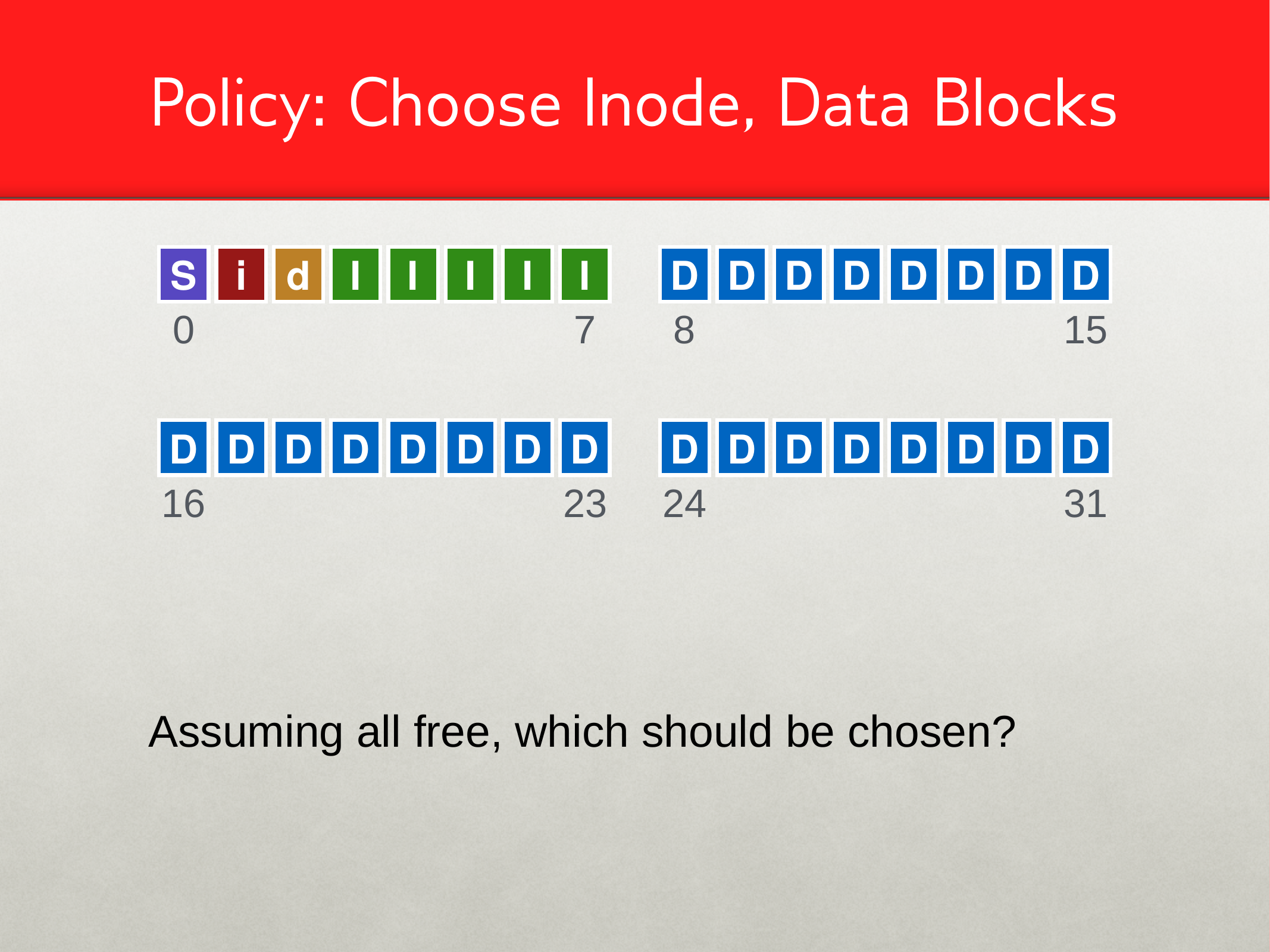

# Policy: Choose Inode, Data Blocks
S
i
d
I
I
I
I
I
D
D
D
D
D
D
D
D
0
7
8
15
D
D
D
D
D
D
D
D
D
D
D
D
D
D
D
D
16
23
24
31
Assuming all free, which should be chosen?